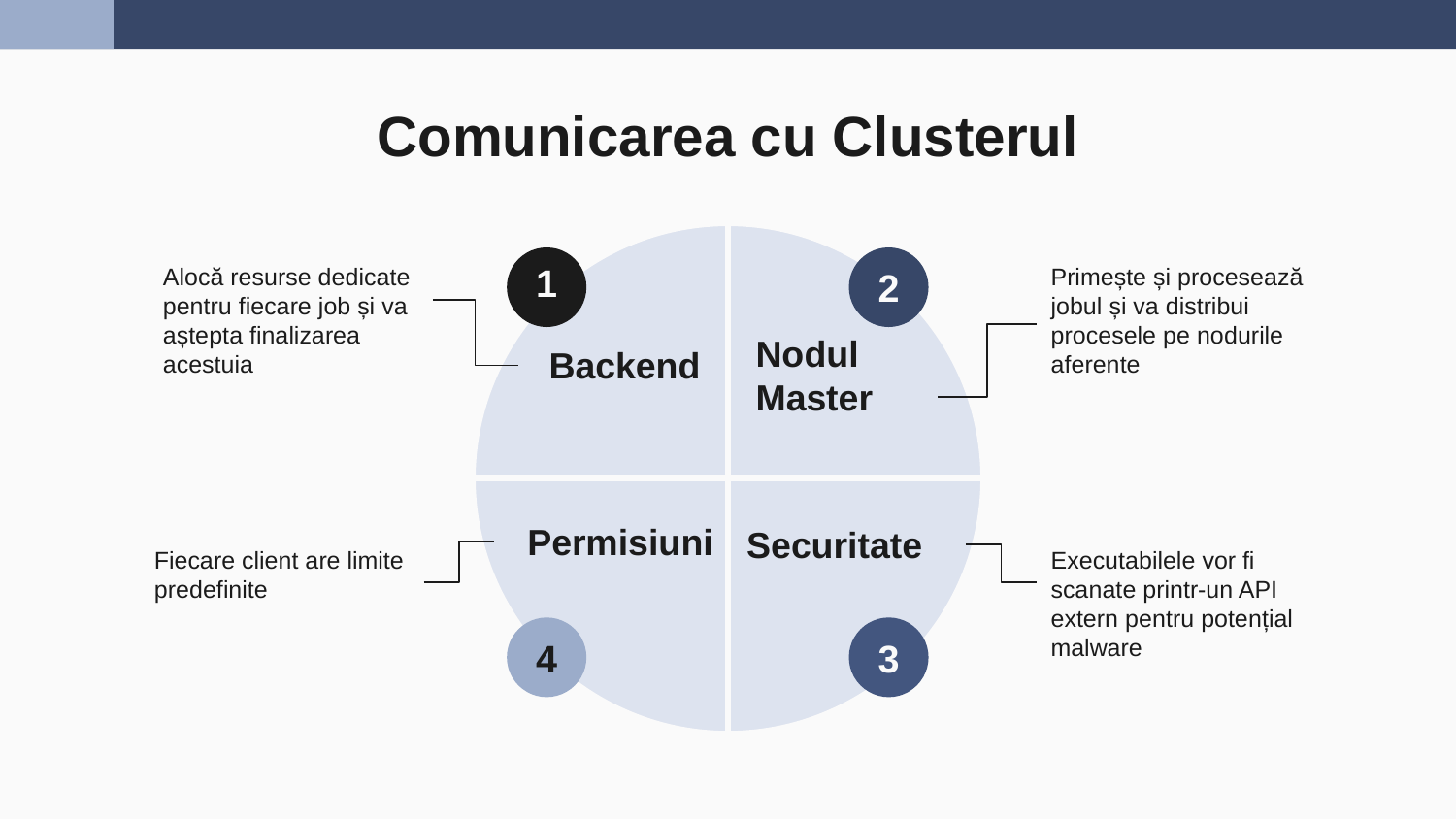

# Comunicarea cu Clusterul

1

2
Primește și procesează jobul și va distribui procesele pe nodurile aferente
Alocă resurse dedicate pentru fiecare job și va aștepta finalizarea acestuia
Backend
Nodul
Master
Permisiuni
Securitate
Fiecare client are limite predefinite
Executabilele vor fi scanate printr-un API extern pentru potențial malware
4
3